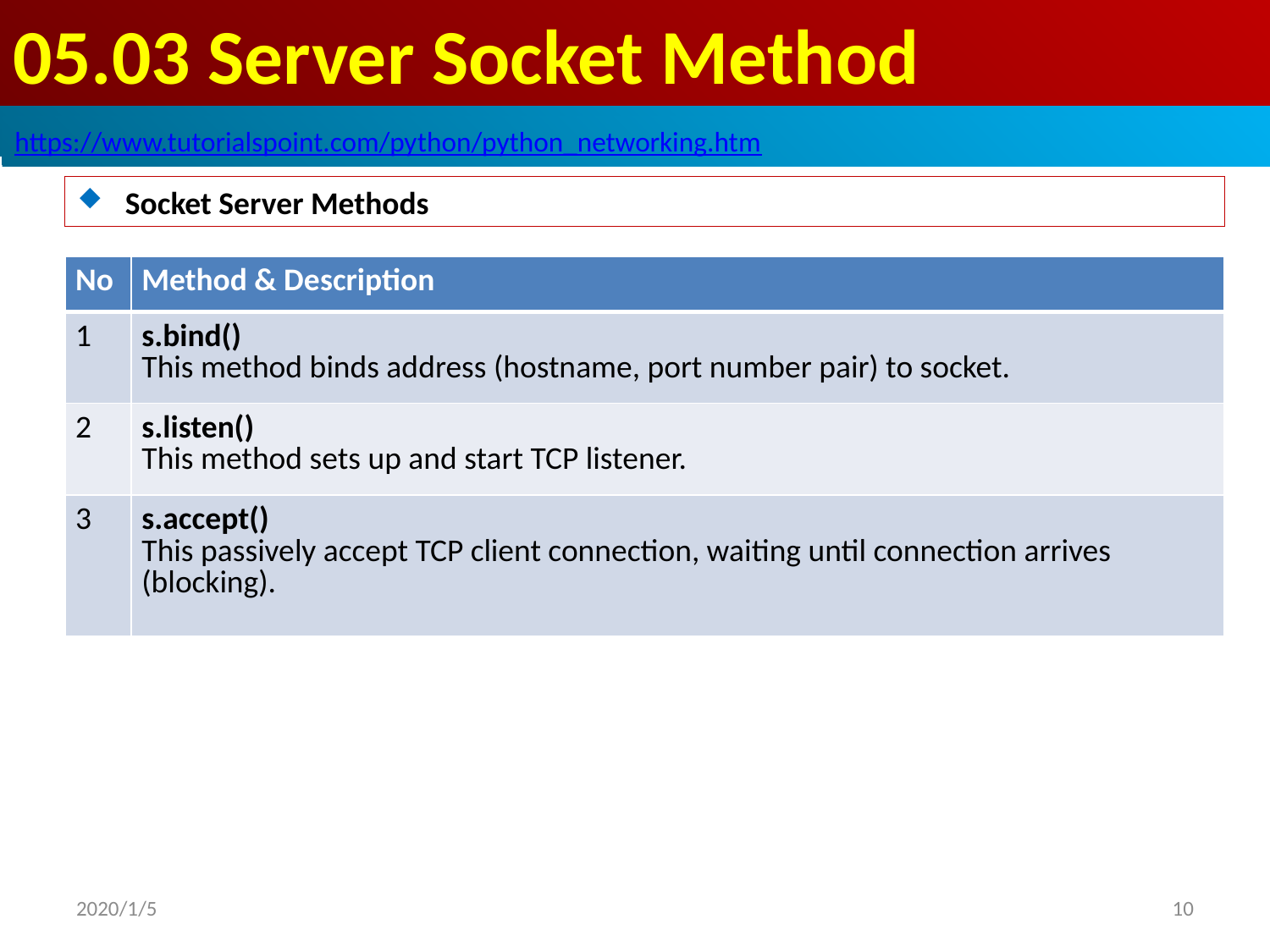

# 05.03 Server Socket Method
https://github.com/PacktPublishing/Tkinter-GUI-Application-Development-Blueprints-Second-Edition
https://www.tutorialspoint.com/python/python_networking.htm
Socket Server Methods
| No | Method & Description |
| --- | --- |
| 1 | s.bind() This method binds address (hostname, port number pair) to socket. |
| 2 | s.listen() This method sets up and start TCP listener. |
| 3 | s.accept() This passively accept TCP client connection, waiting until connection arrives (blocking). |
2020/1/5
10